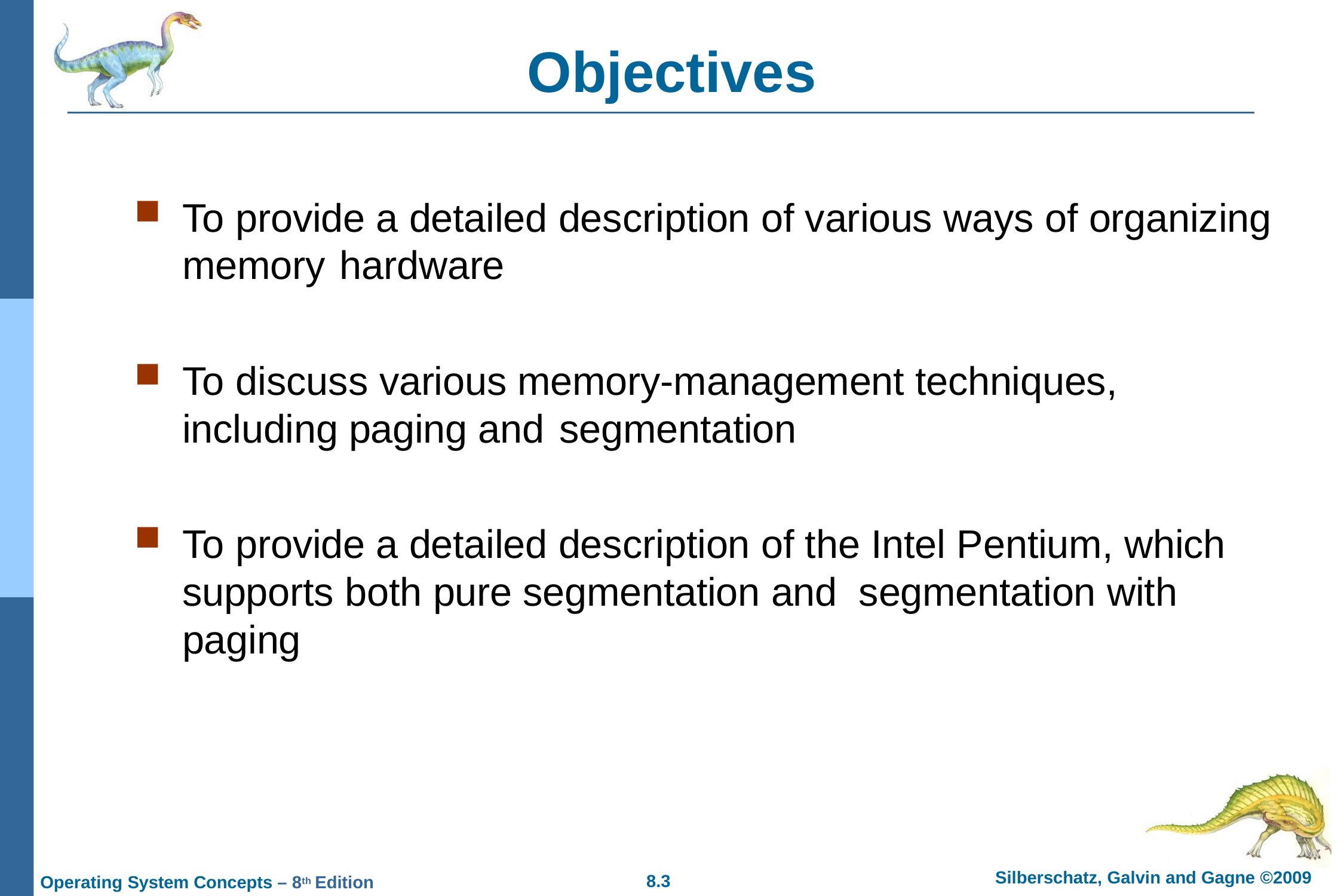

# Objectives
To provide a detailed description of various ways of organizing memory hardware

To discuss various memory-management techniques, including paging and segmentation

To provide a detailed description of the Intel Pentium, which supports both pure segmentation and  segmentation with paging
Silberschatz, Galvin and Gagne ©2009
8.3
Operating System Concepts – 8th Edition